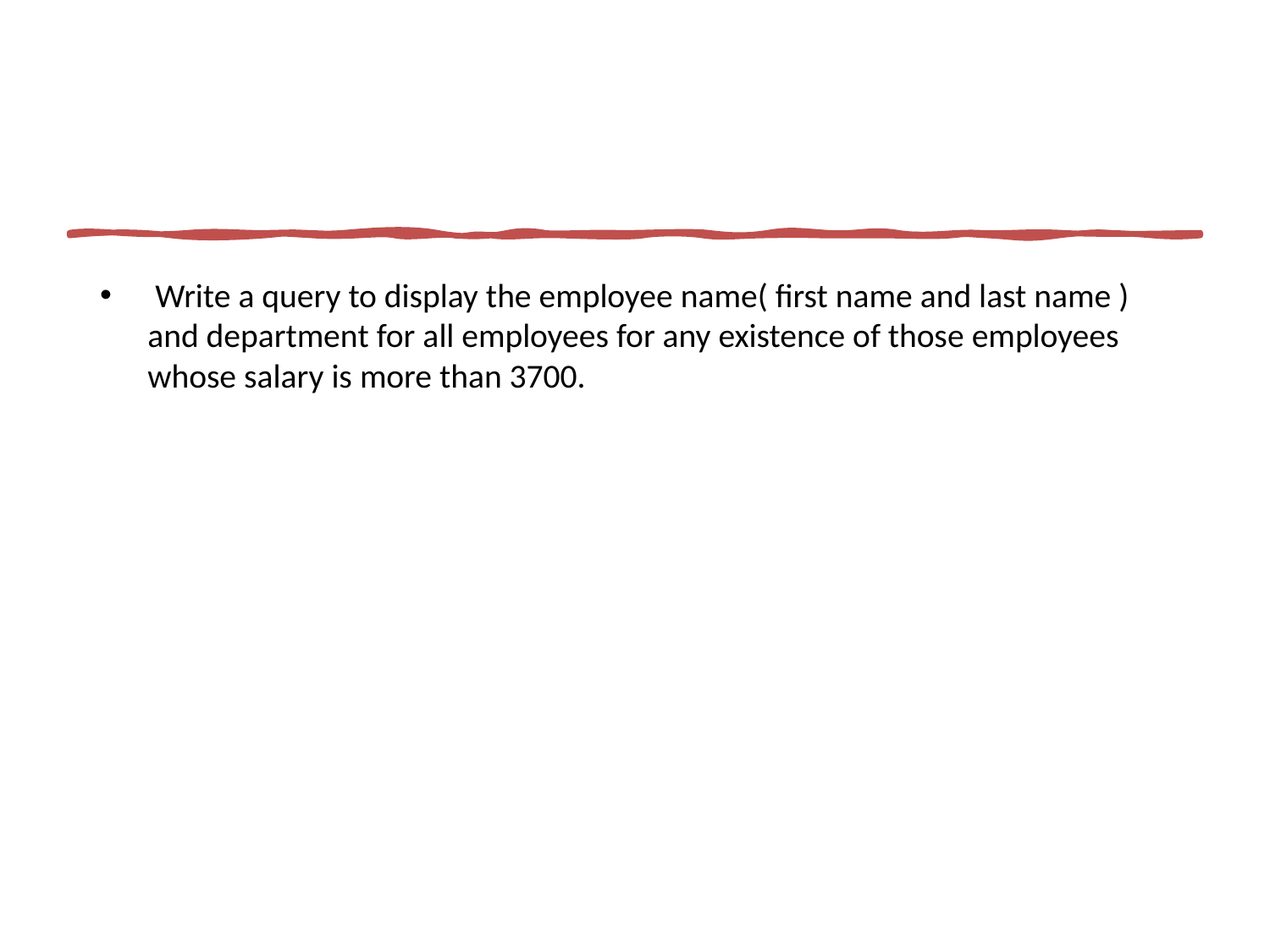

#

 Write a query to display the employee name( first name and last name ) and department for all employees for any existence of those employees whose salary is more than 3700.